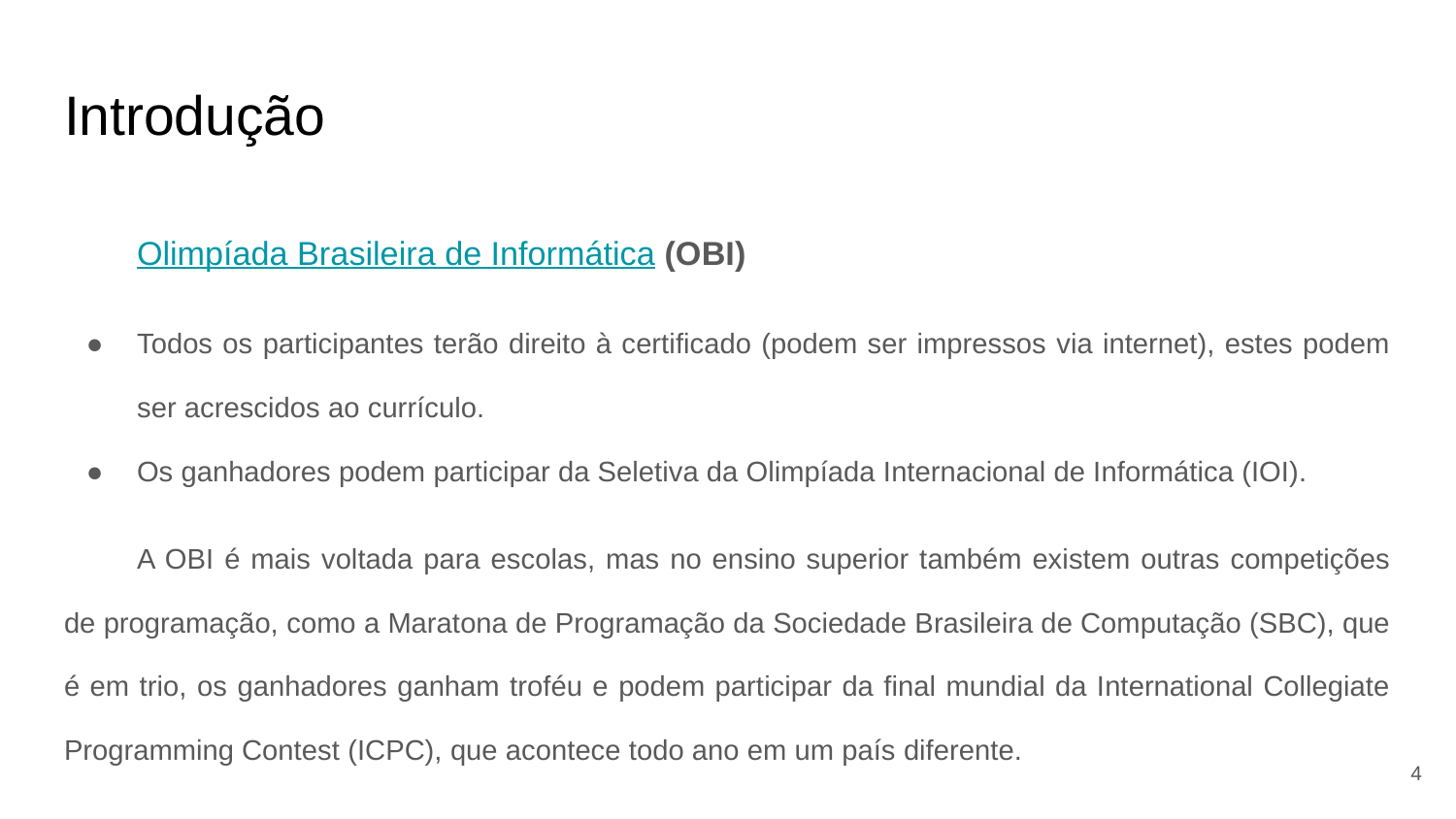

# Introdução
Olimpíada Brasileira de Informática (OBI)
Todos os participantes terão direito à certificado (podem ser impressos via internet), estes podem ser acrescidos ao currículo.
Os ganhadores podem participar da Seletiva da Olimpíada Internacional de Informática (IOI).
A OBI é mais voltada para escolas, mas no ensino superior também existem outras competições de programação, como a Maratona de Programação da Sociedade Brasileira de Computação (SBC), que é em trio, os ganhadores ganham troféu e podem participar da final mundial da International Collegiate Programming Contest (ICPC), que acontece todo ano em um país diferente.
4